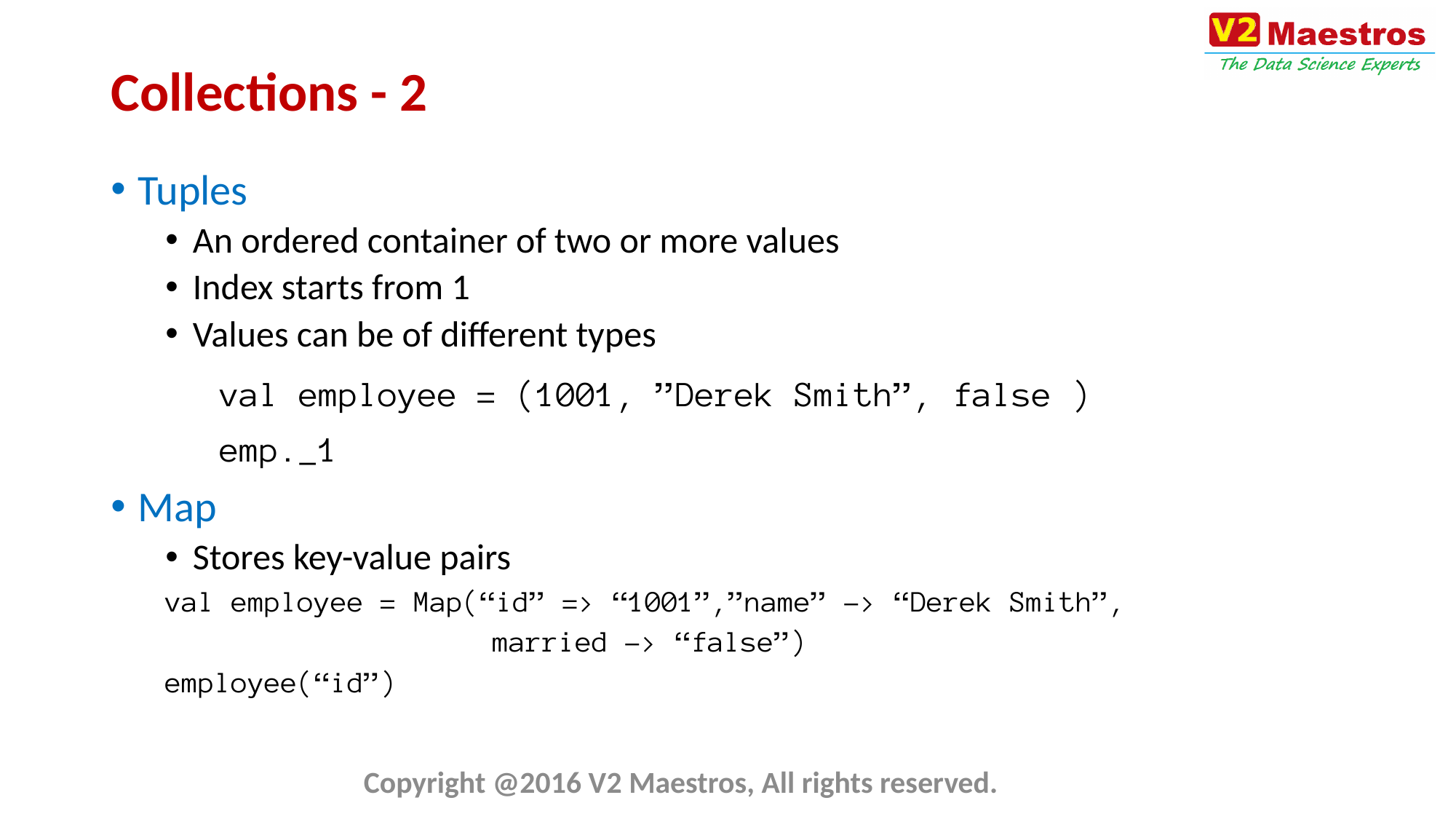

# Collections - 2
Tuples
An ordered container of two or more values
Index starts from 1
Values can be of different types
	val employee = (1001, ”Derek Smith”, false )
	emp._1
Map
Stores key-value pairs
val employee = Map(“id” => “1001”,”name” -> “Derek Smith”,
			married -> “false”)
employee(“id”)

Copyright @2016 V2 Maestros, All rights reserved.